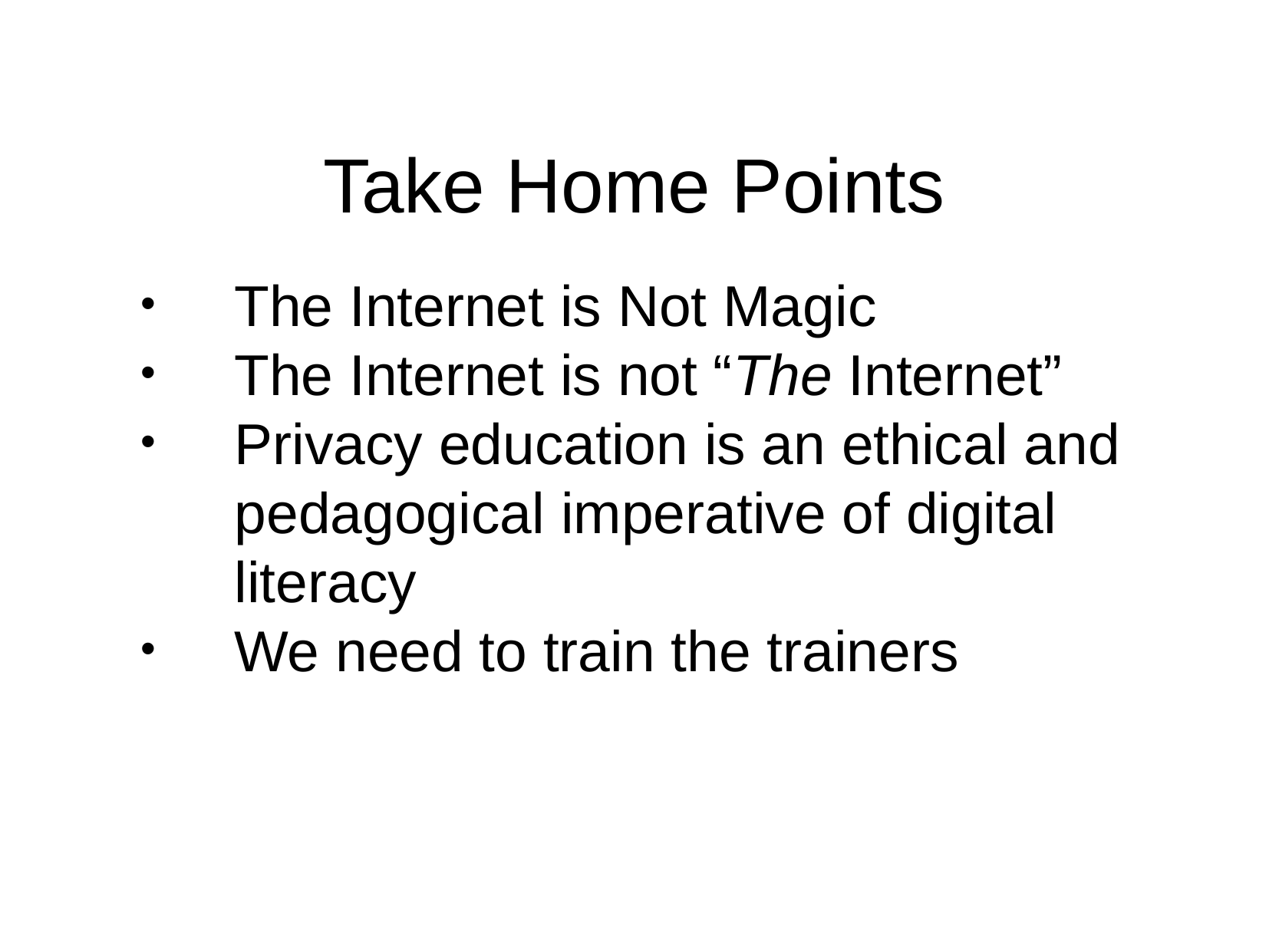

Take Home Points
The Internet is Not Magic
The Internet is not “The Internet”
Privacy education is an ethical and pedagogical imperative of digital literacy
We need to train the trainers